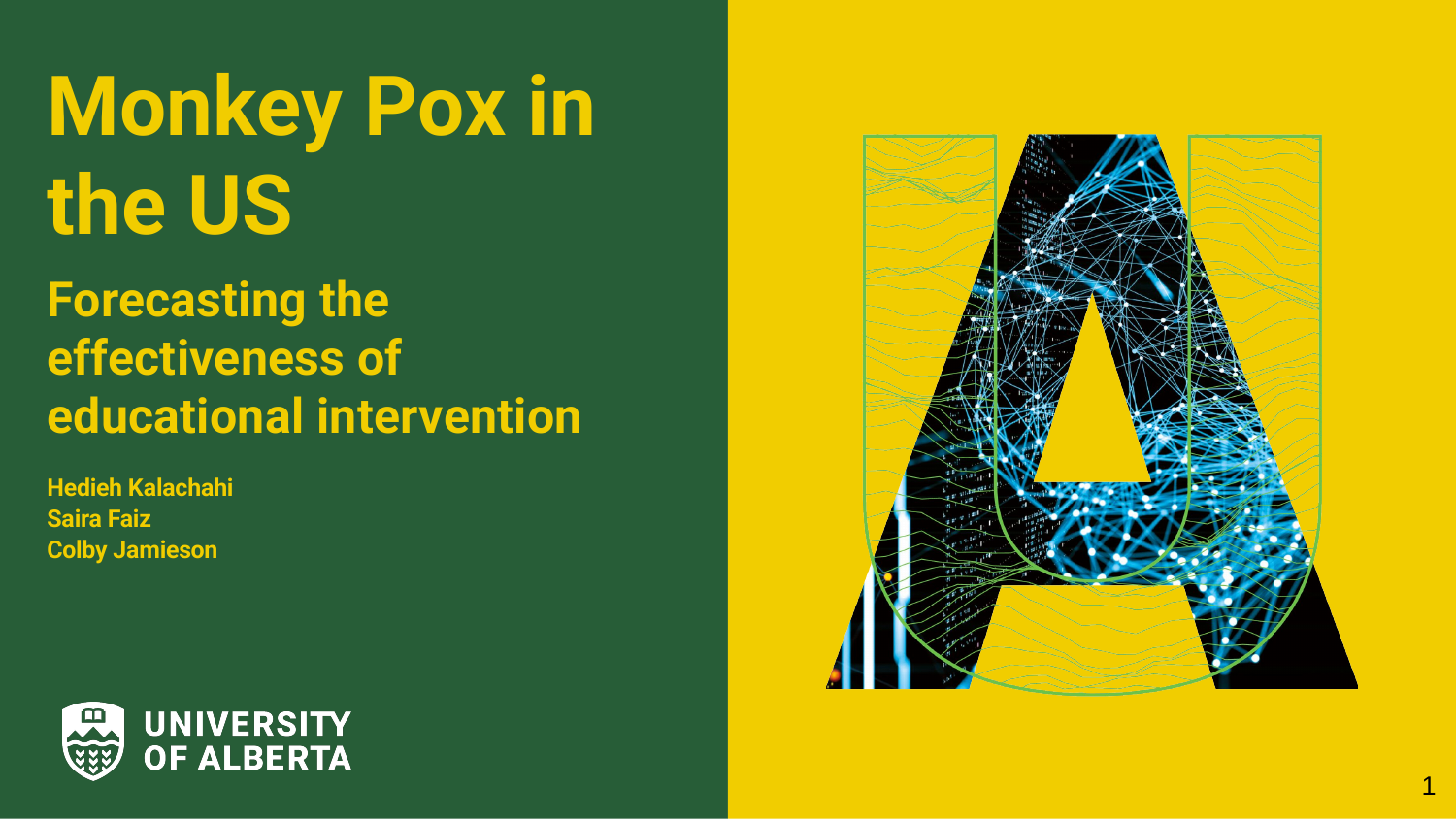

Monkey Pox in the US
Forecasting the effectiveness of educational intervention
Hedieh Kalachahi
Saira Faiz
Colby Jamieson
1